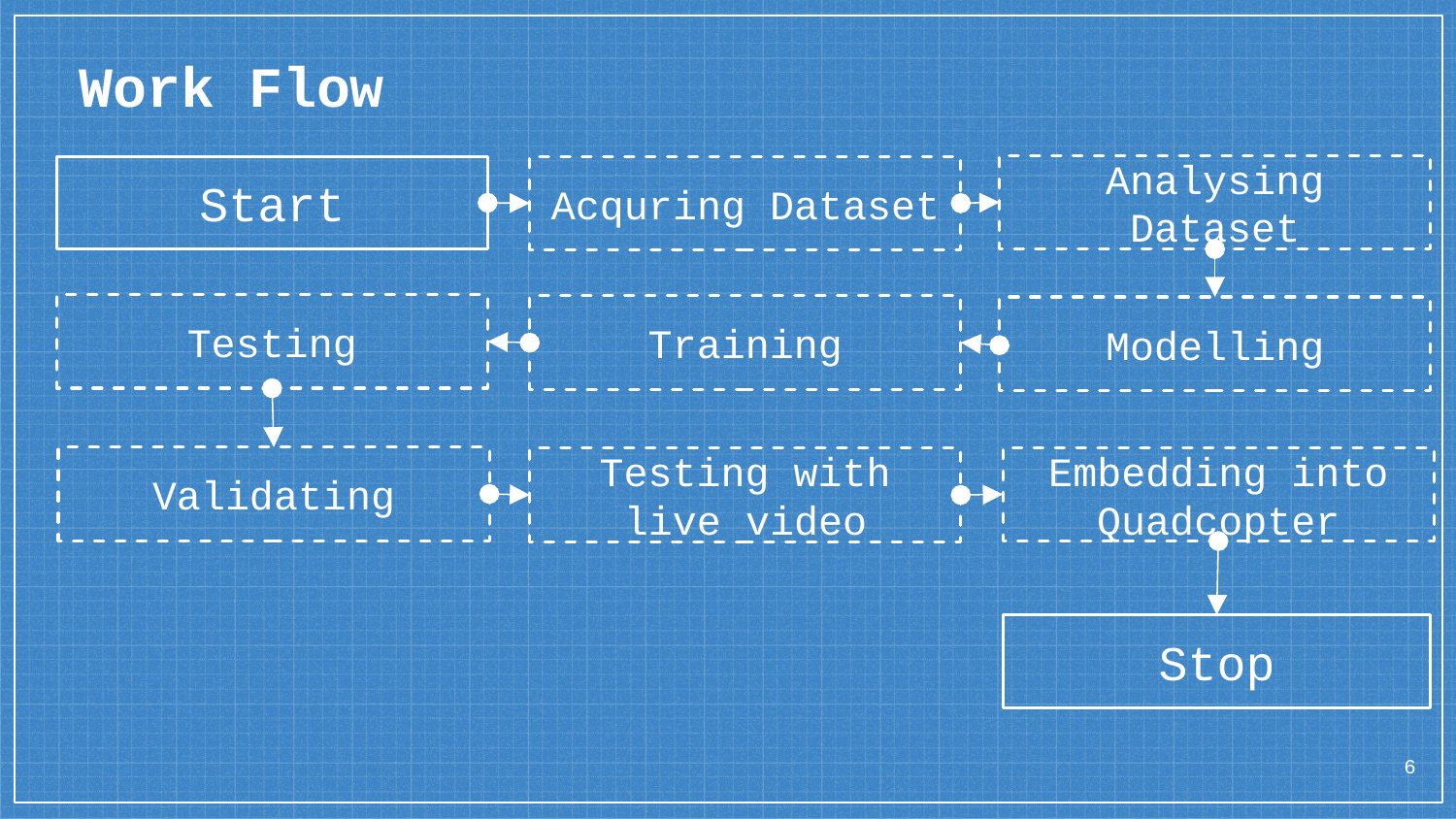

# Work Flow
Analysing Dataset
Start
Acquring Dataset
Testing
Training
Modelling
Validating
Embedding into Quadcopter
Testing with live video
Stop
6